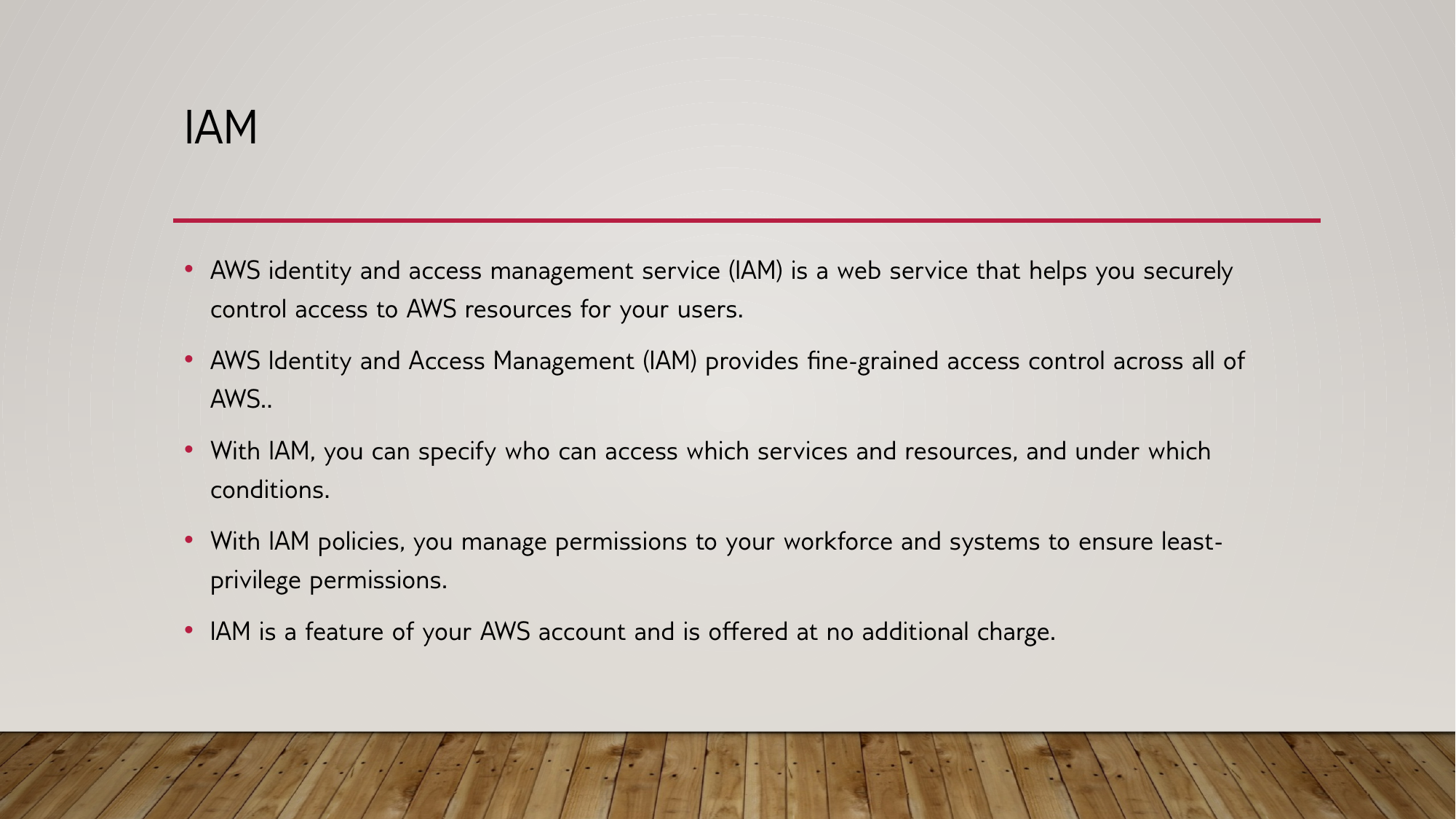

# IAM
AWS identity and access management service (IAM) is a web service that helps you securely control access to AWS resources for your users.
AWS Identity and Access Management (IAM) provides fine-grained access control across all of AWS..
With IAM, you can specify who can access which services and resources, and under which conditions.
With IAM policies, you manage permissions to your workforce and systems to ensure least-privilege permissions.
IAM is a feature of your AWS account and is offered at no additional charge.